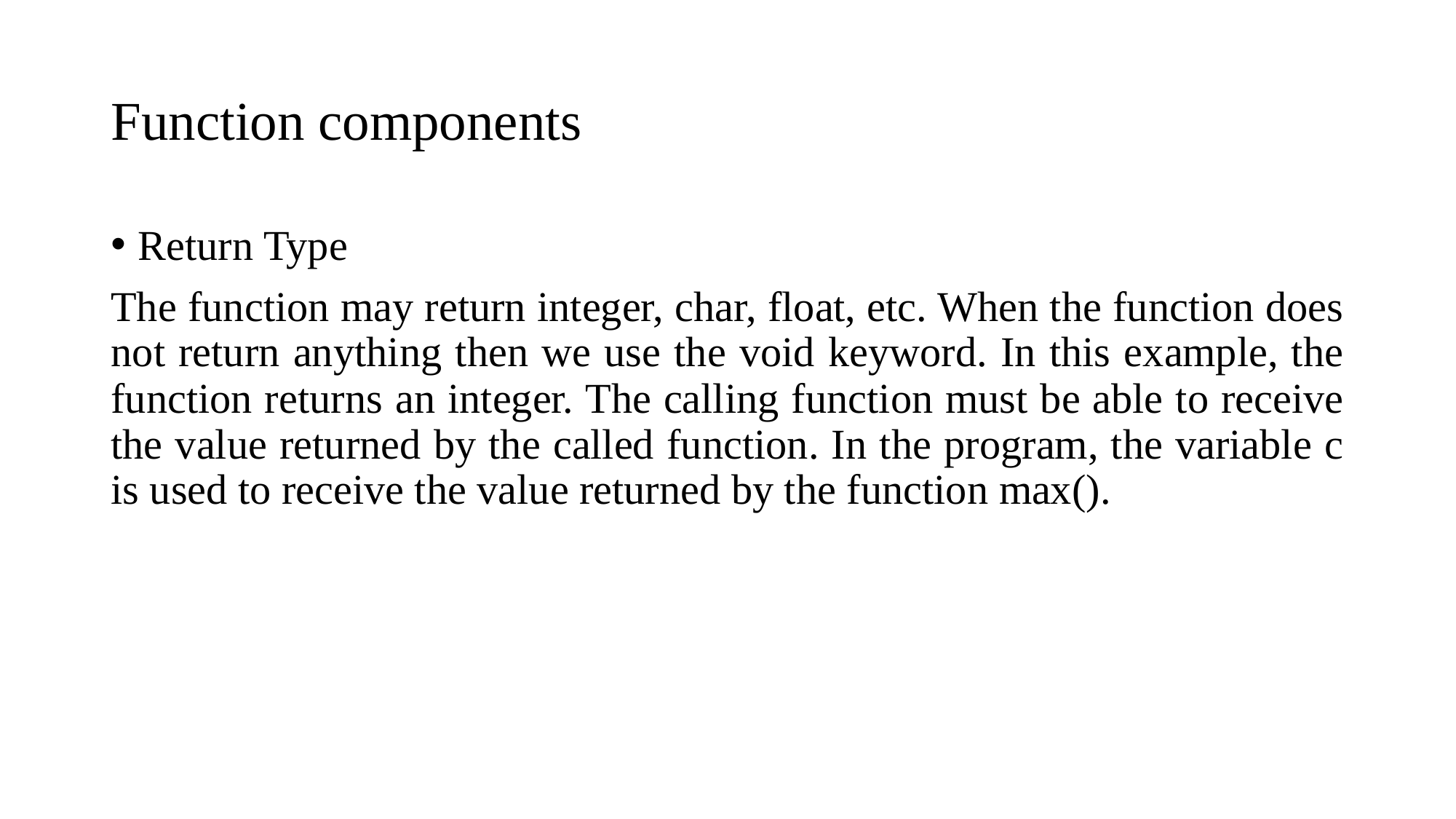

# Function components
Return Type
The function may return integer, char, float, etc. When the function does not return anything then we use the void keyword. In this example, the function returns an integer. The calling function must be able to receive the value returned by the called function. In the program, the variable c is used to receive the value returned by the function max().